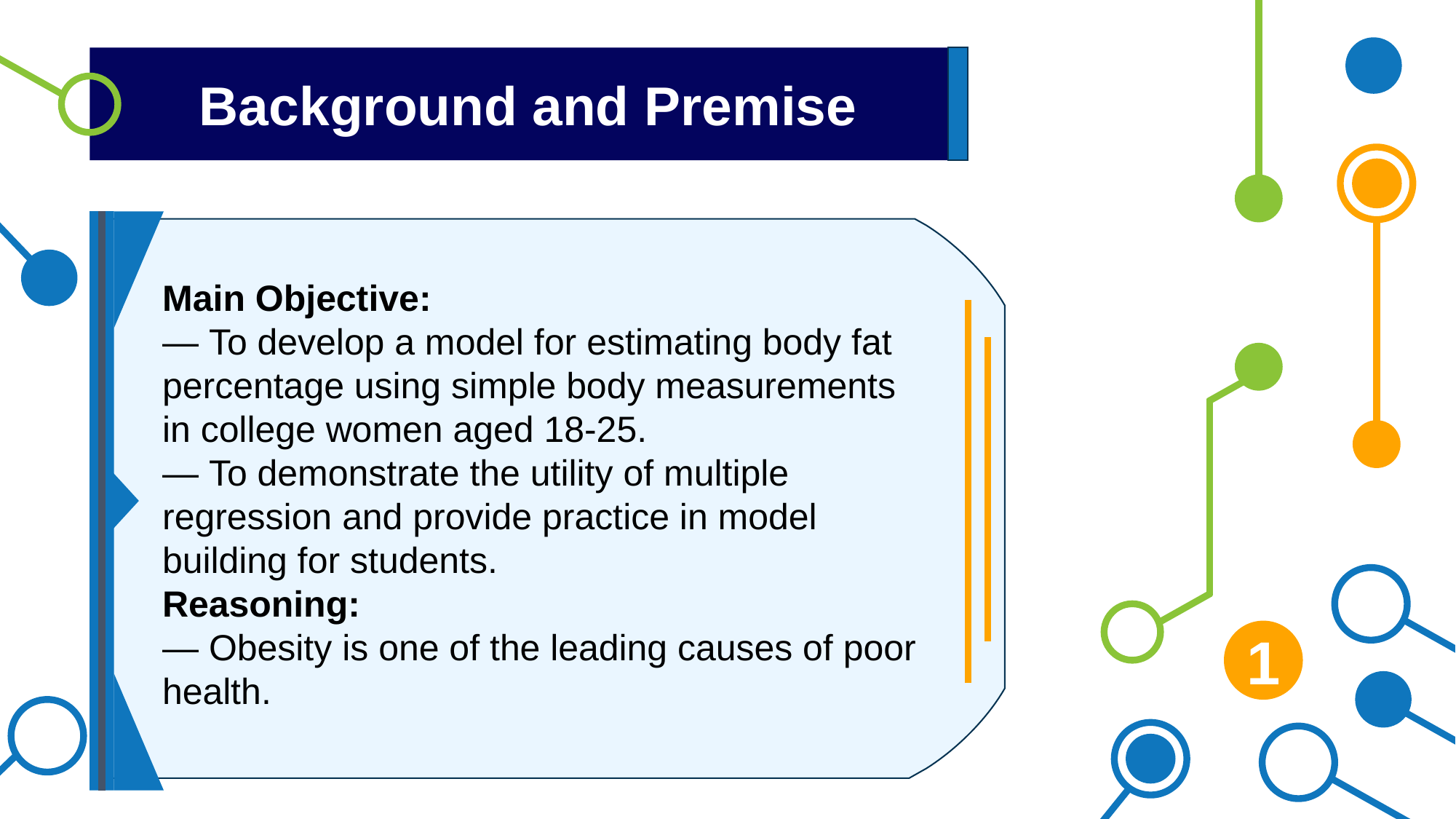

Background and Premise

Main Objective:
— To develop a model for estimating body fat percentage using simple body measurements in college women aged 18-25.
— To demonstrate the utility of multiple regression and provide practice in model building for students.
Reasoning:
— Obesity is one of the leading causes of poor health.

1